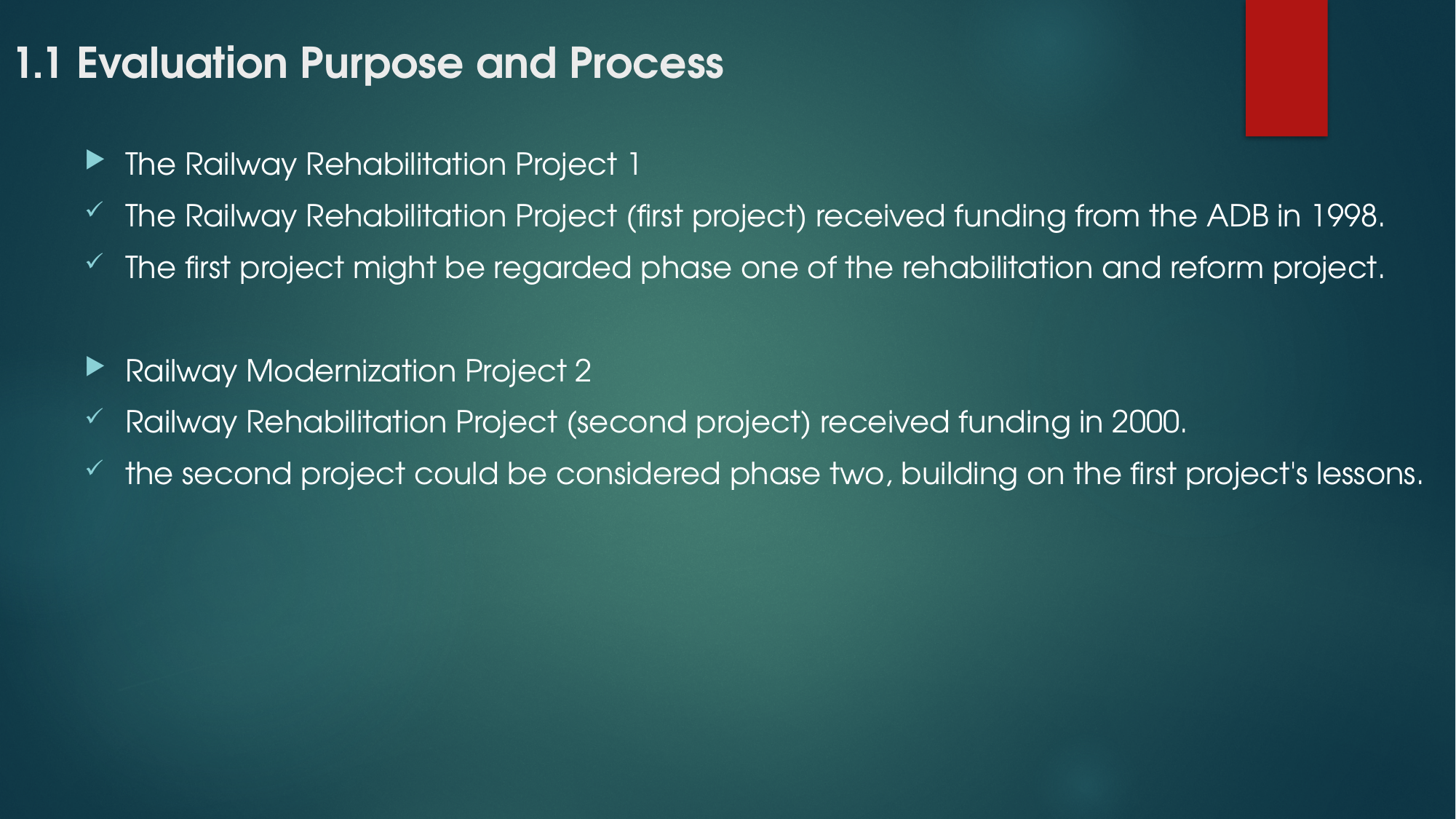

# 1.1 Evaluation Purpose and Process
The Railway Rehabilitation Project 1
The Railway Rehabilitation Project (first project) received funding from the ADB in 1998.
The first project might be regarded phase one of the rehabilitation and reform project.

Railway Modernization Project 2
Railway Rehabilitation Project (second project) received funding in 2000.
the second project could be considered phase two, building on the first project's lessons.